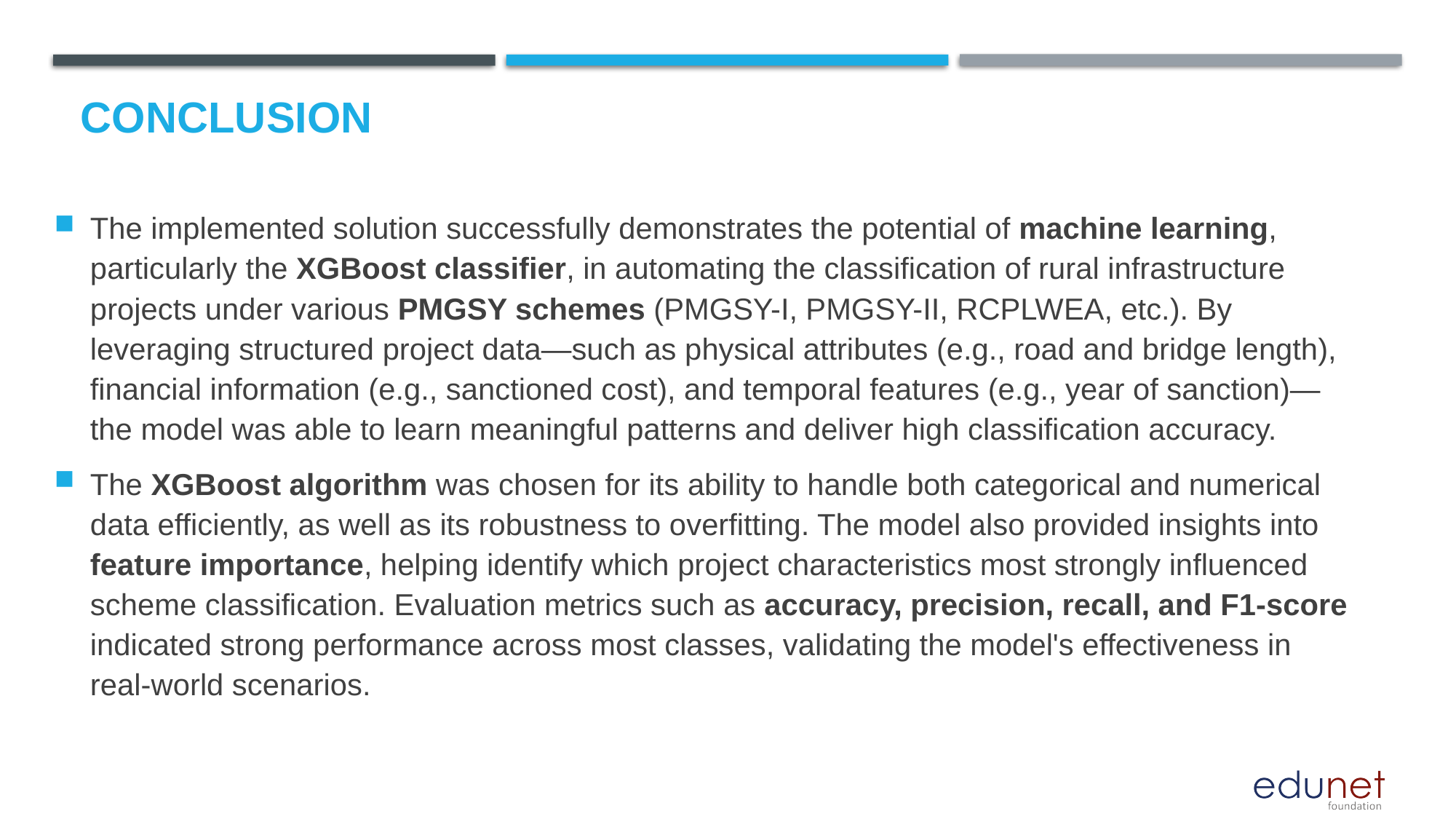

# Conclusion
The implemented solution successfully demonstrates the potential of machine learning, particularly the XGBoost classifier, in automating the classification of rural infrastructure projects under various PMGSY schemes (PMGSY-I, PMGSY-II, RCPLWEA, etc.). By leveraging structured project data—such as physical attributes (e.g., road and bridge length), financial information (e.g., sanctioned cost), and temporal features (e.g., year of sanction)—the model was able to learn meaningful patterns and deliver high classification accuracy.
The XGBoost algorithm was chosen for its ability to handle both categorical and numerical data efficiently, as well as its robustness to overfitting. The model also provided insights into feature importance, helping identify which project characteristics most strongly influenced scheme classification. Evaluation metrics such as accuracy, precision, recall, and F1-score indicated strong performance across most classes, validating the model's effectiveness in real-world scenarios.